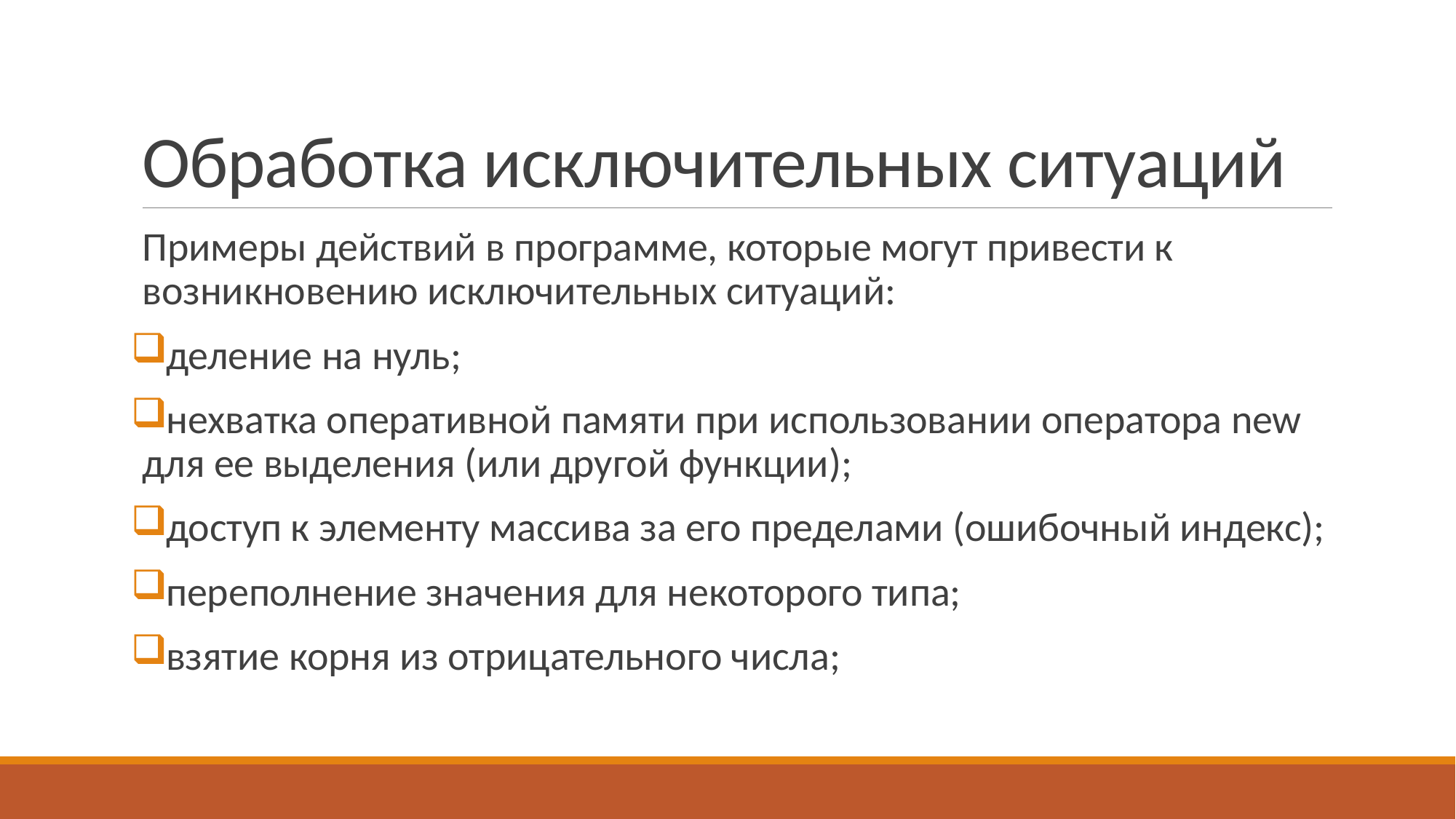

# Обработка исключительных ситуаций
Примеры действий в программе, которые могут привести к возникновению исключительных ситуаций:
деление на нуль;
нехватка оперативной памяти при использовании оператора new для ее выделения (или другой функции);
доступ к элементу массива за его пределами (ошибочный индекс);
переполнение значения для некоторого типа;
взятие корня из отрицательного числа;